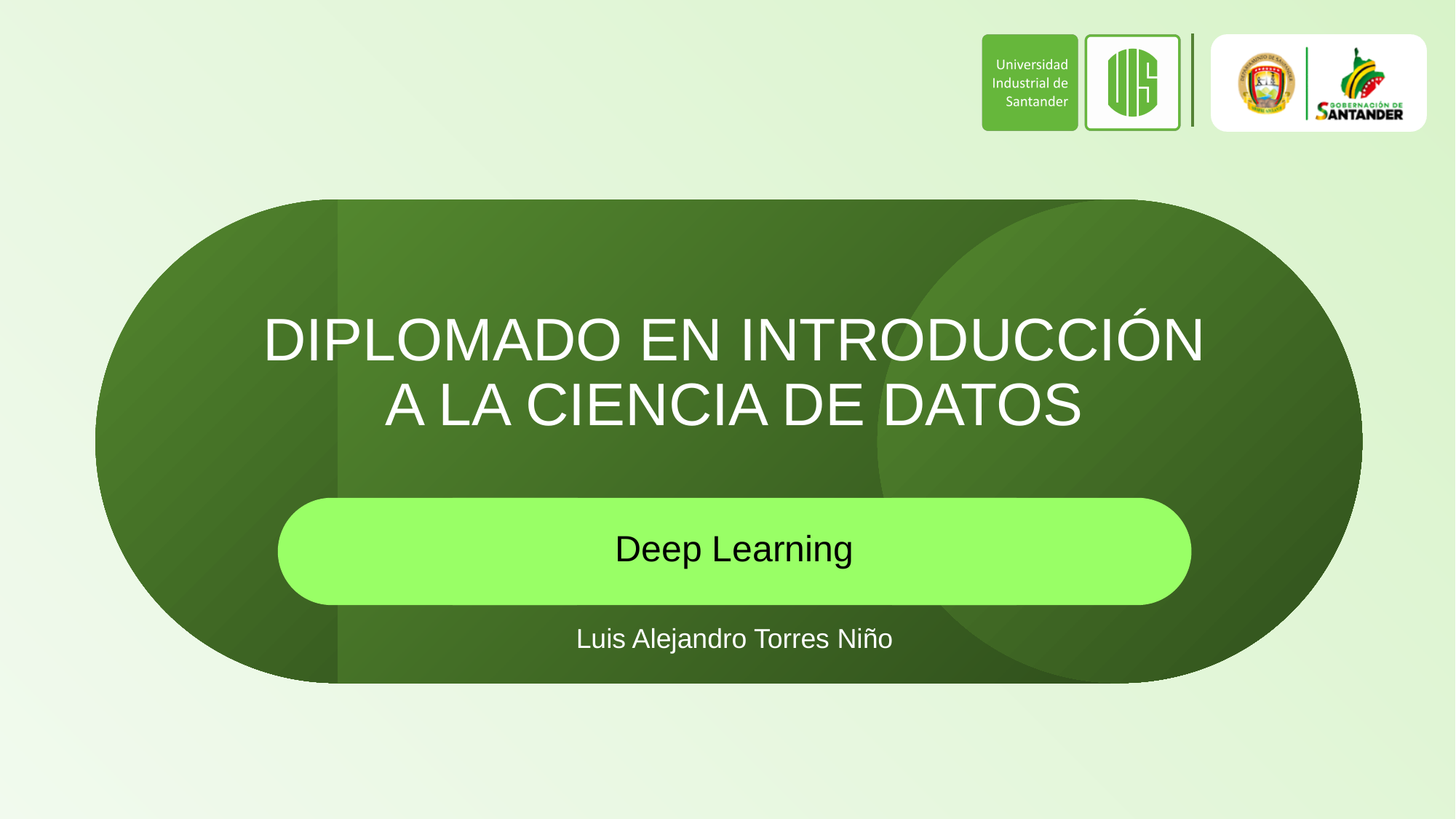

# DIPLOMADO EN INTRODUCCIÓN A LA CIENCIA DE DATOS
Deep Learning
Luis Alejandro Torres Niño